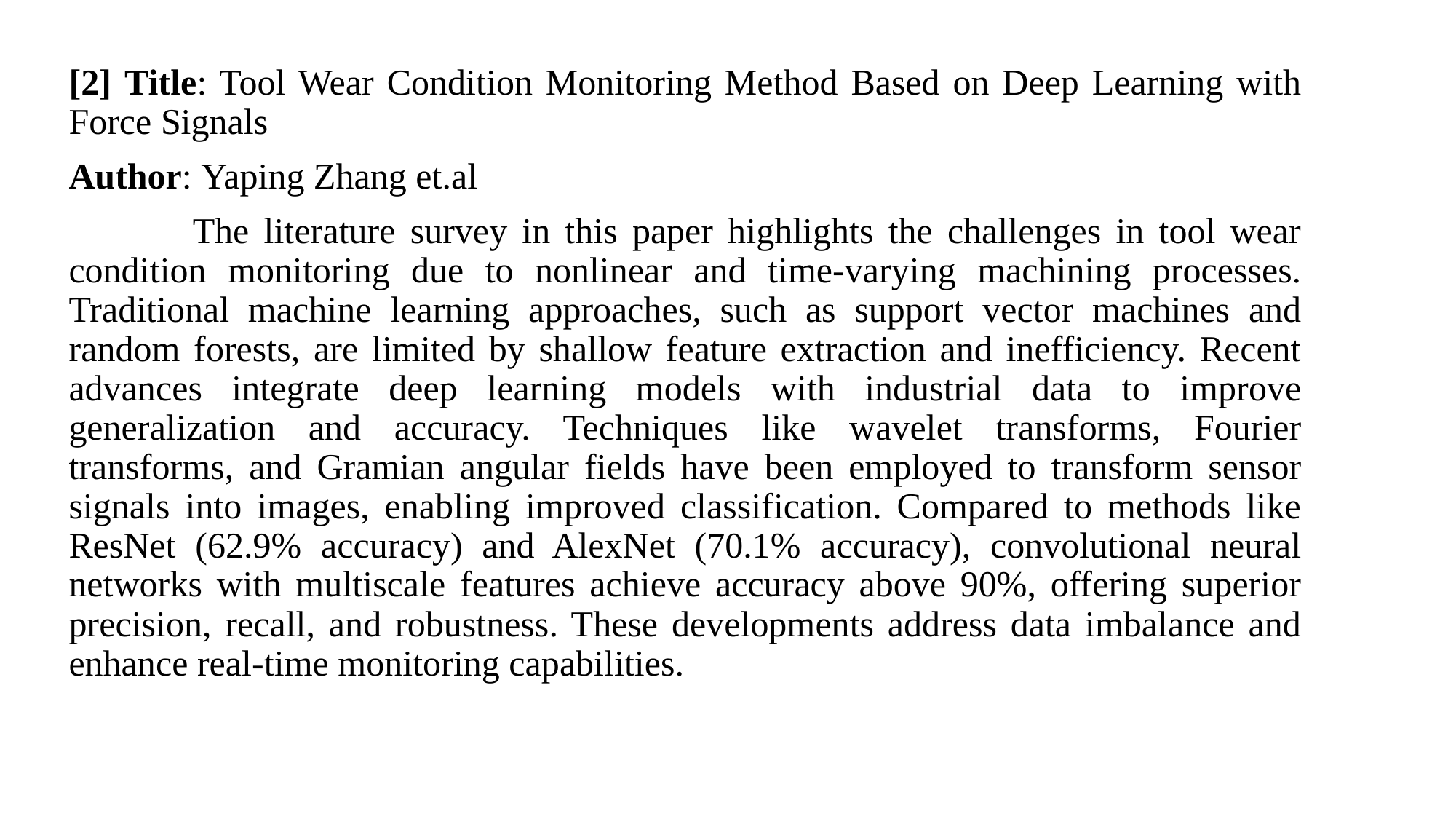

[2] Title: Tool Wear Condition Monitoring Method Based on Deep Learning with Force Signals
Author: Yaping Zhang et.al
	 The literature survey in this paper highlights the challenges in tool wear condition monitoring due to nonlinear and time-varying machining processes. Traditional machine learning approaches, such as support vector machines and random forests, are limited by shallow feature extraction and inefficiency. Recent advances integrate deep learning models with industrial data to improve generalization and accuracy. Techniques like wavelet transforms, Fourier transforms, and Gramian angular fields have been employed to transform sensor signals into images, enabling improved classification. Compared to methods like ResNet (62.9% accuracy) and AlexNet (70.1% accuracy), convolutional neural networks with multiscale features achieve accuracy above 90%, offering superior precision, recall, and robustness. These developments address data imbalance and enhance real-time monitoring capabilities.